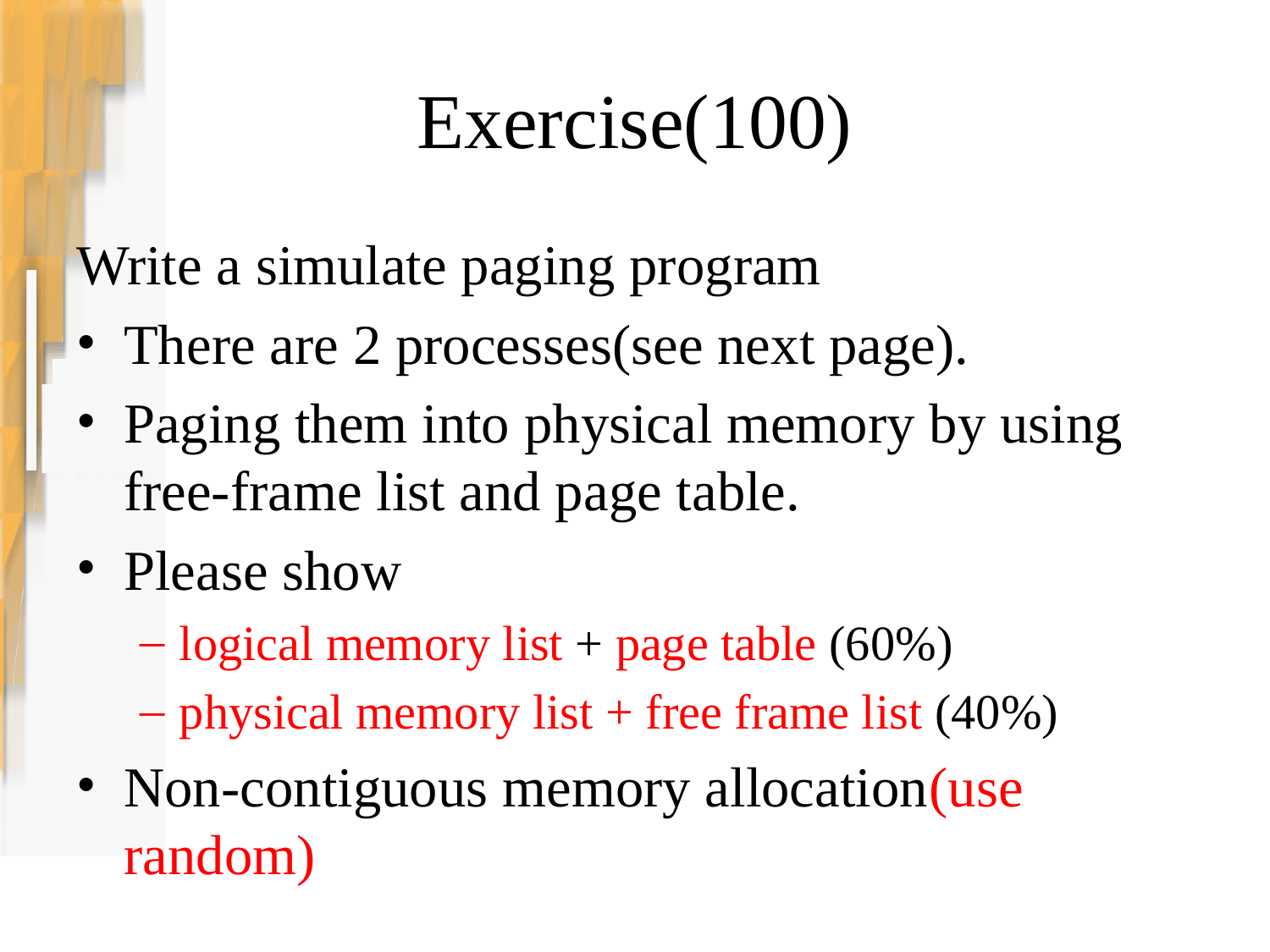

# Exercise(100)
Write a simulate paging program
There are 2 processes(see next page).
Paging them into physical memory by using free-frame list and page table.
Please show
logical memory list + page table (60%)
physical memory list + free frame list (40%)
Non-contiguous memory allocation(use random)